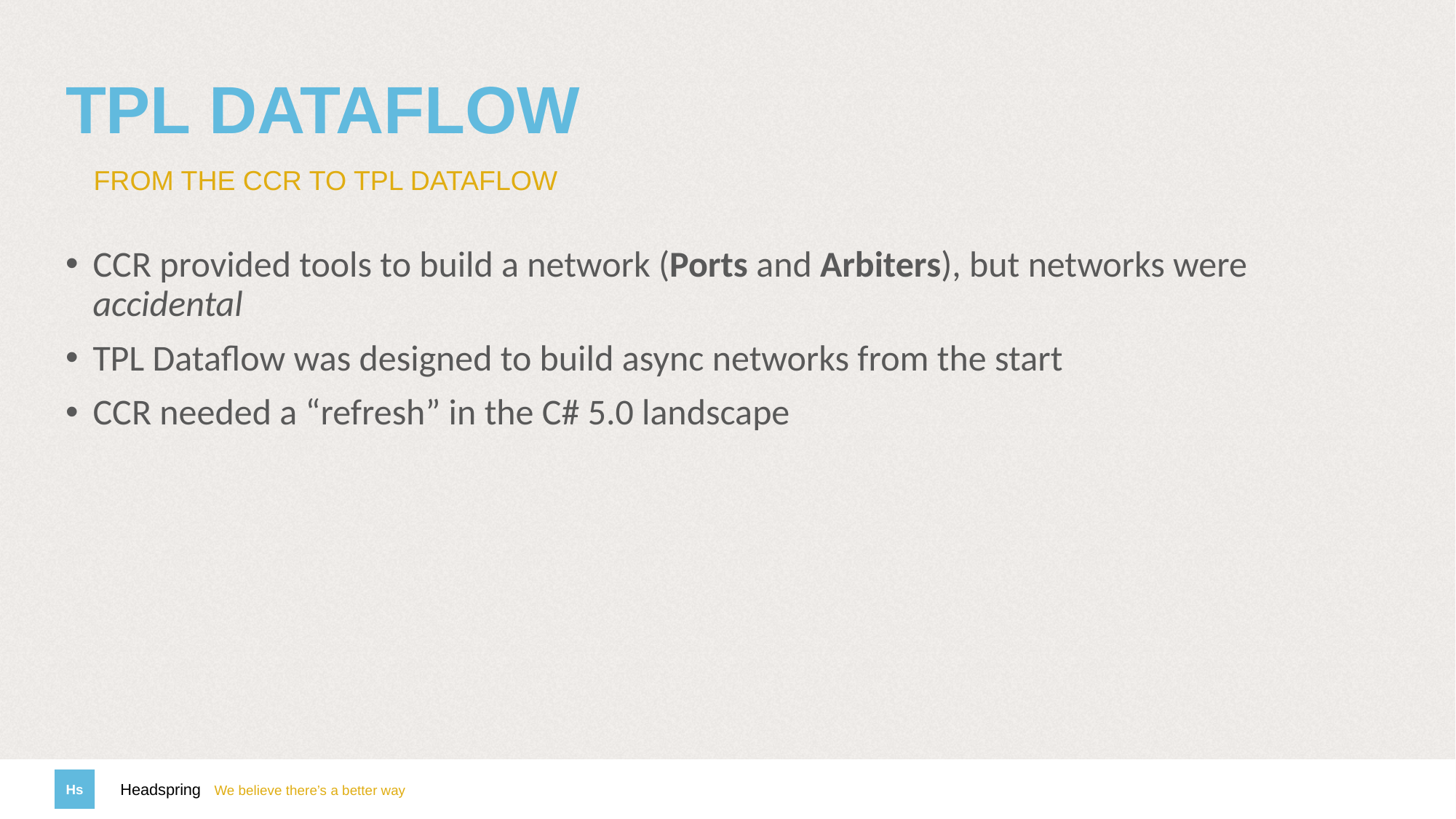

# Tpl dataflow
From the ccr to tpl dataflow
CCR provided tools to build a network (Ports and Arbiters), but networks were accidental
TPL Dataflow was designed to build async networks from the start
CCR needed a “refresh” in the C# 5.0 landscape